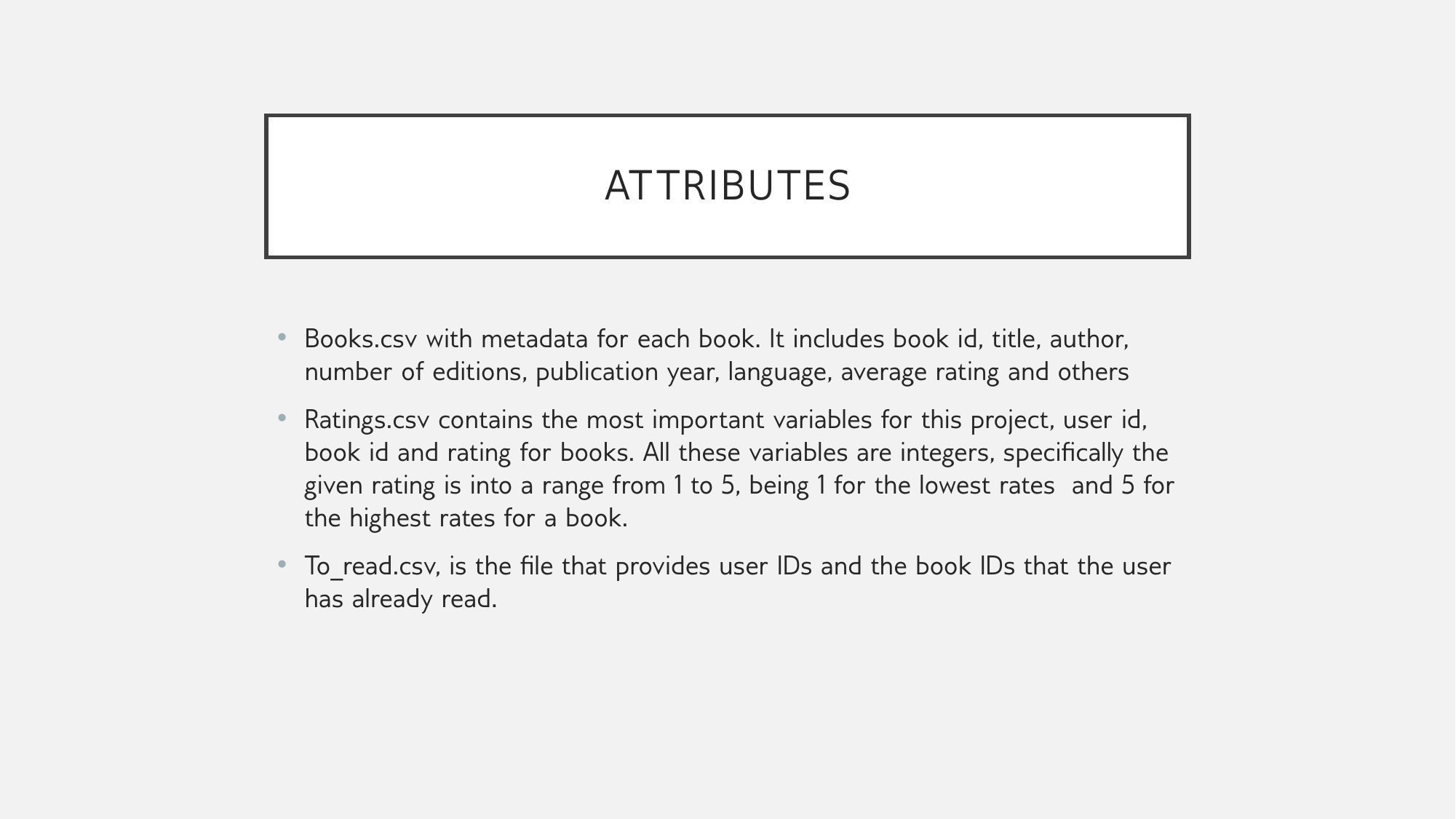

# Attributes
Books.csv with metadata for each book. It includes book id, title, author, number of editions, publication year, language, average rating and others
Ratings.csv contains the most important variables for this project, user id, book id and rating for books. All these variables are integers, specifically the given rating is into a range from 1 to 5, being 1 for the lowest rates  and 5 for the highest rates for a book.
To_read.csv, is the file that provides user IDs and the book IDs that the user has already read.